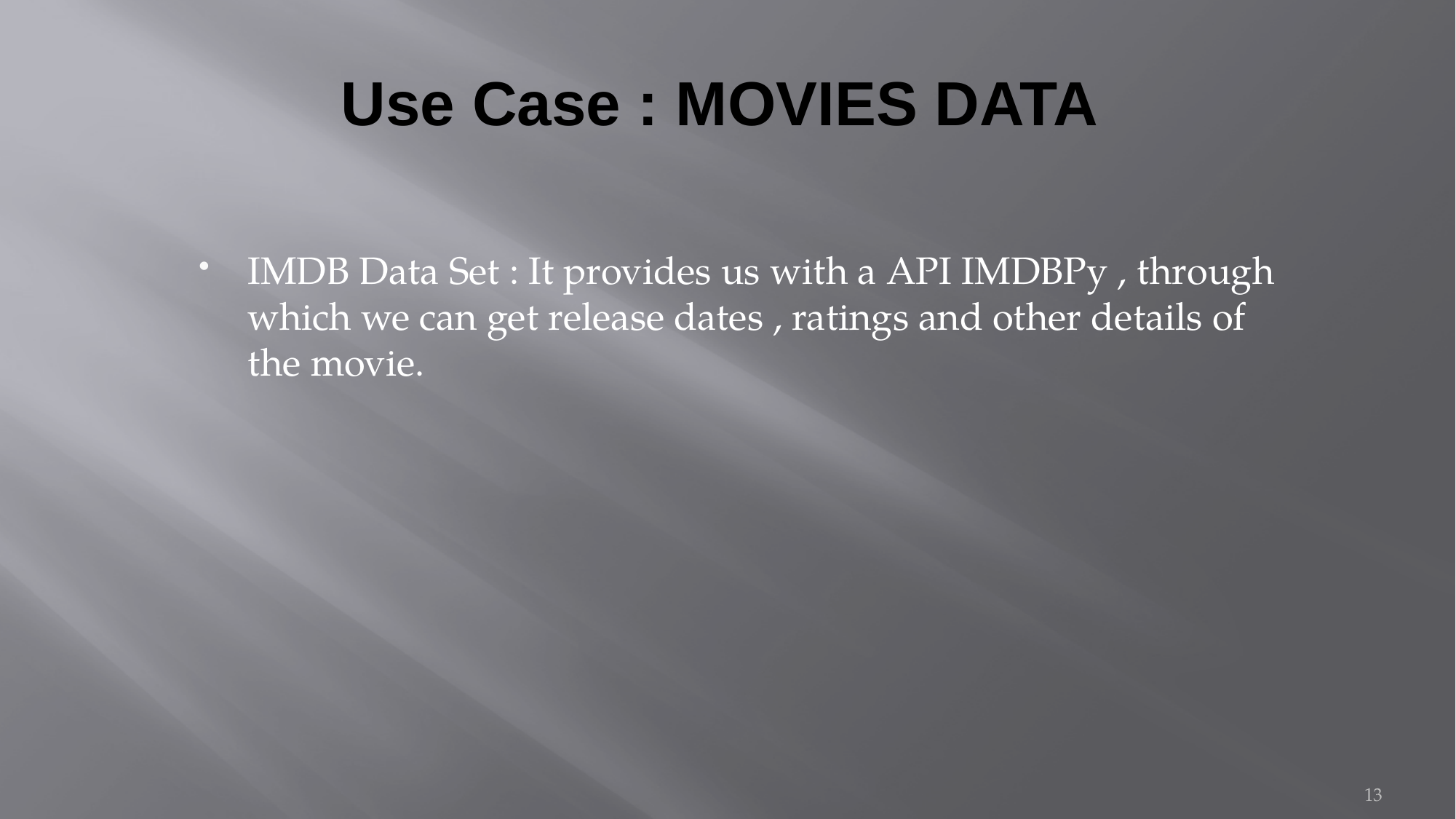

# Use Case : MOVIES DATA
IMDB Data Set : It provides us with a API IMDBPy , through which we can get release dates , ratings and other details of the movie.

13